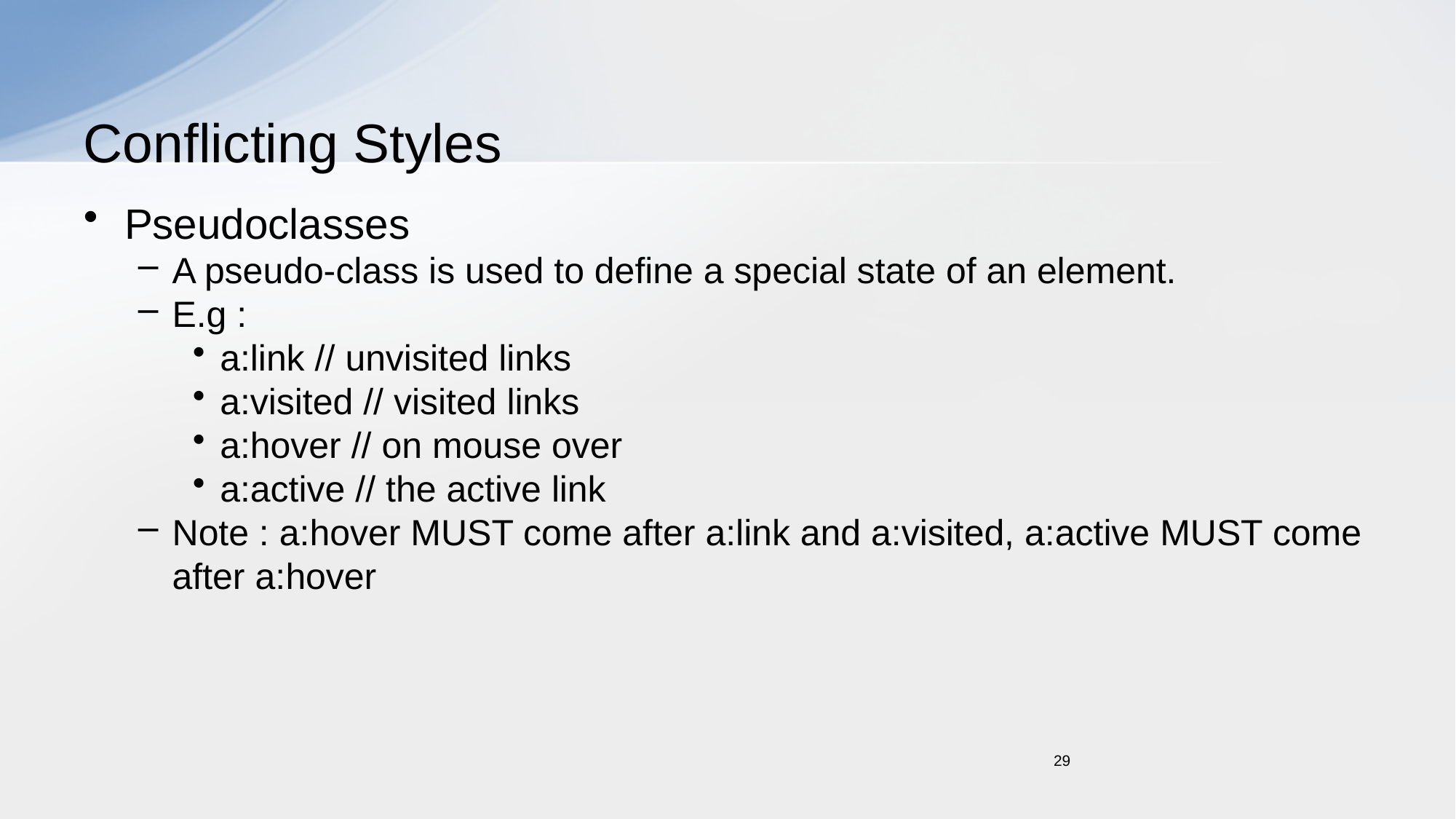

# Conflicting Styles
Pseudoclasses
A pseudo-class is used to define a special state of an element.
E.g :
a:link // unvisited links
a:visited // visited links
a:hover // on mouse over
a:active // the active link
Note : a:hover MUST come after a:link and a:visited, a:active MUST come after a:hover
29